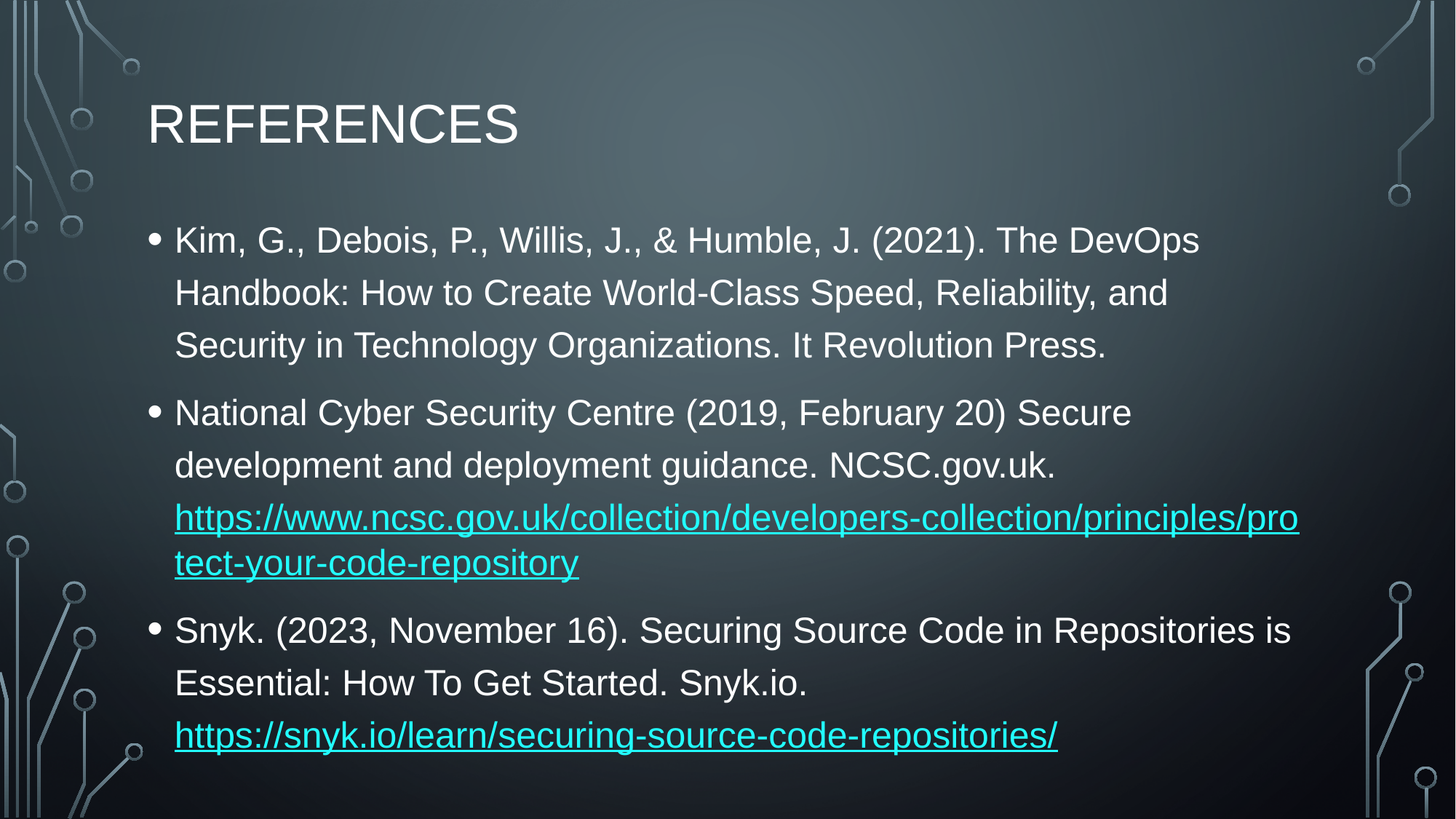

# References
Kim, G., Debois, P., Willis, J., & Humble, J. (2021). The DevOps Handbook: How to Create World-Class Speed, Reliability, and Security in Technology Organizations. It Revolution Press.
National Cyber Security Centre (2019, February 20) Secure development and deployment guidance. NCSC.gov.uk. https://www.ncsc.gov.uk/collection/developers-collection/principles/protect-your-code-repository
Snyk. (2023, November 16). Securing Source Code in Repositories is Essential: How To Get Started. Snyk.io. https://snyk.io/learn/securing-source-code-repositories/